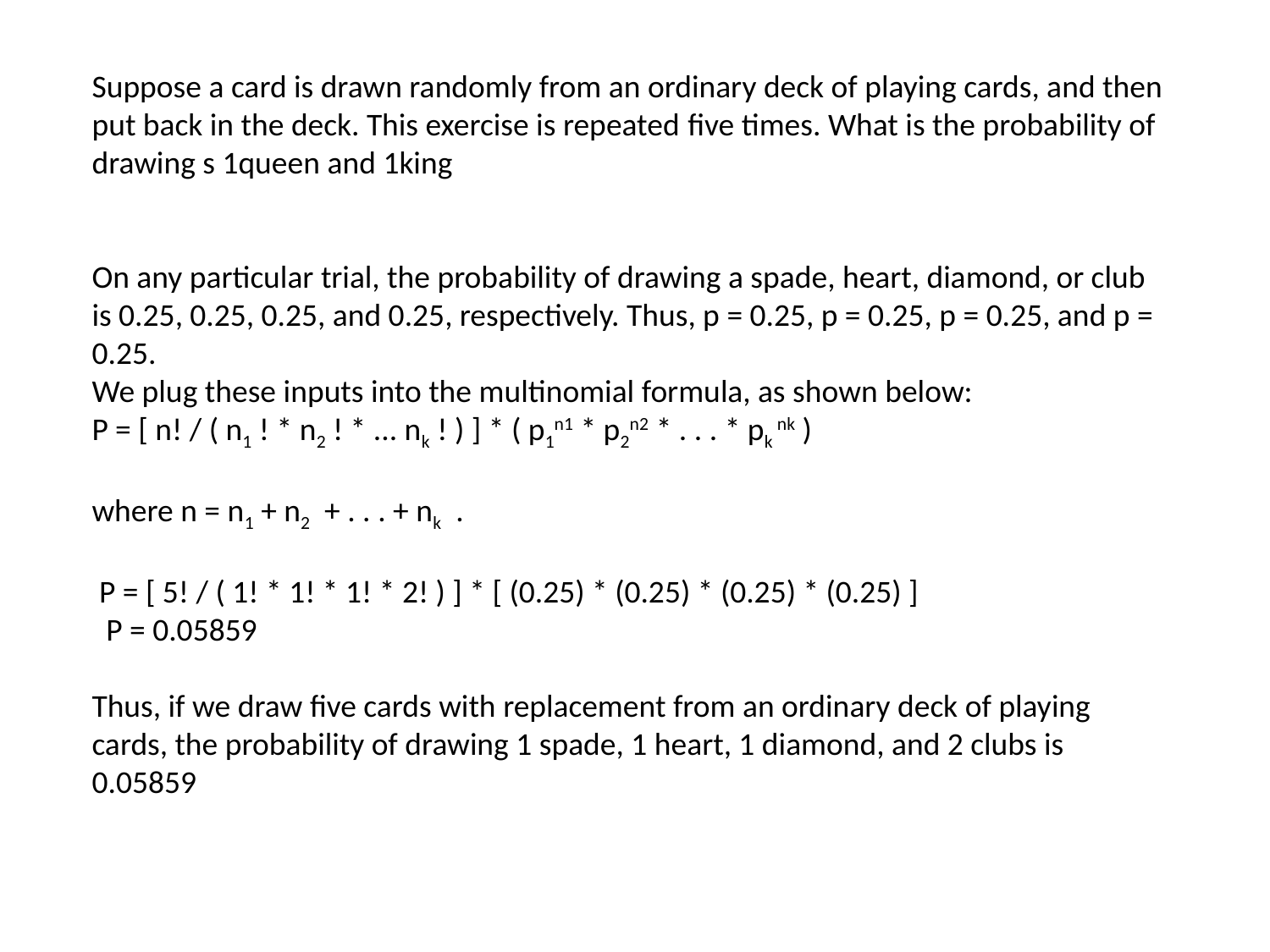

Suppose a card is drawn randomly from an ordinary deck of playing cards, and then put back in the deck. This exercise is repeated five times. What is the probability of drawing s 1queen and 1king

On any particular trial, the probability of drawing a spade, heart, diamond, or club is 0.25, 0.25, 0.25, and 0.25, respectively. Thus, p = 0.25, p = 0.25, p = 0.25, and p = 0.25.
We plug these inputs into the multinomial formula, as shown below:
P = [ n! / ( n1 ! * n2 ! * ... nk ! ) ] * ( p1n1 * p2n2 * . . . * pk nk )

where n = n1 + n2  + . . . + nk  .

 P = [ 5! / ( 1! * 1! * 1! * 2! ) ] * [ (0.25) * (0.25) * (0.25) * (0.25) ]
  P = 0.05859

Thus, if we draw five cards with replacement from an ordinary deck of playing cards, the probability of drawing 1 spade, 1 heart, 1 diamond, and 2 clubs is 0.05859